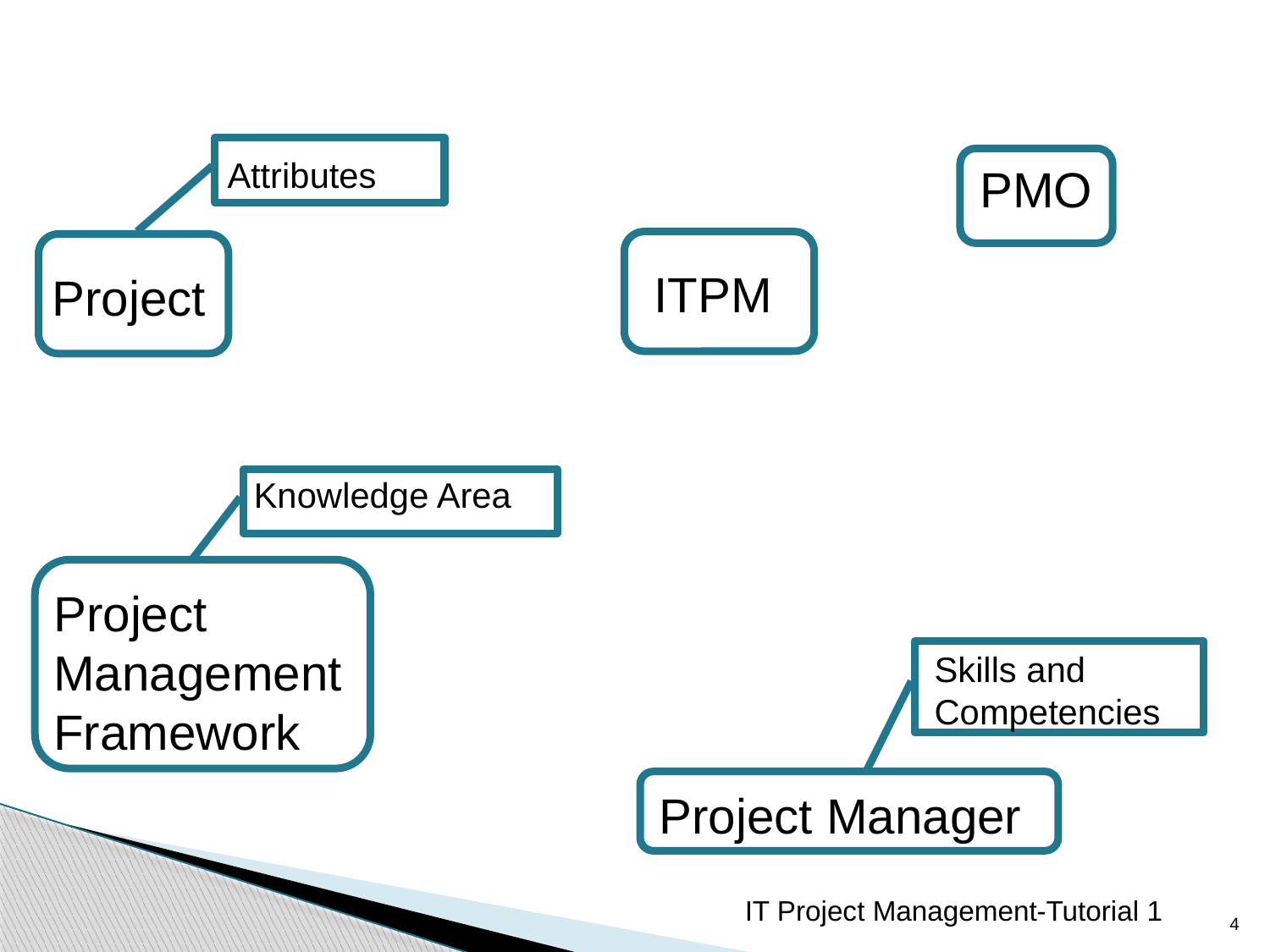

Attributes

PMO

ITPM
Project

Knowledge Area

Project Management Framework

Skills and Competencies

Project Manager
Page 2

4
IT Project Management-Tutorial 1